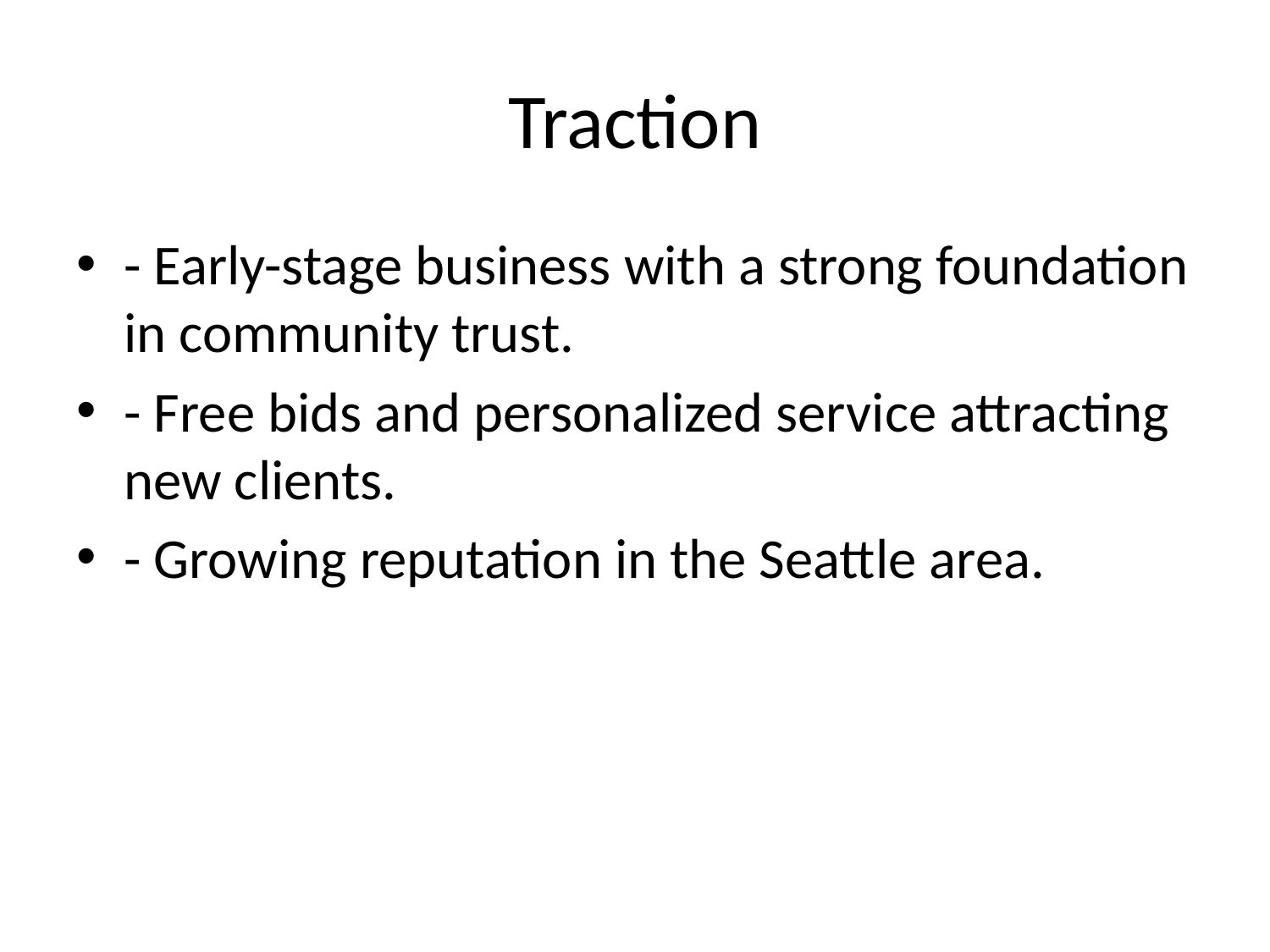

# Traction
- Early-stage business with a strong foundation in community trust.
- Free bids and personalized service attracting new clients.
- Growing reputation in the Seattle area.